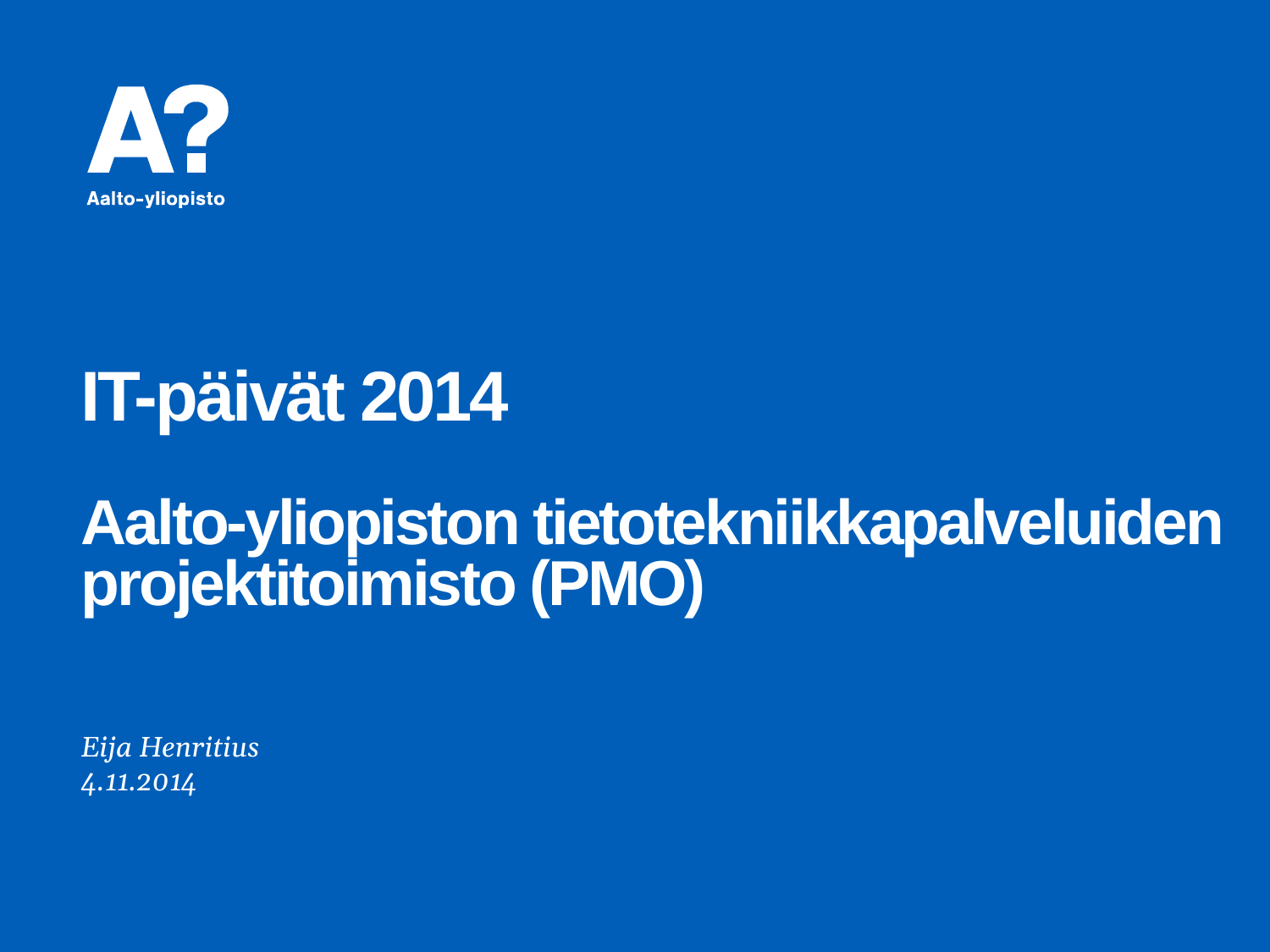

# IT-päivät 2014 Aalto-yliopiston tietotekniikkapalveluiden projektitoimisto (PMO)
Eija Henritius
4.11.2014